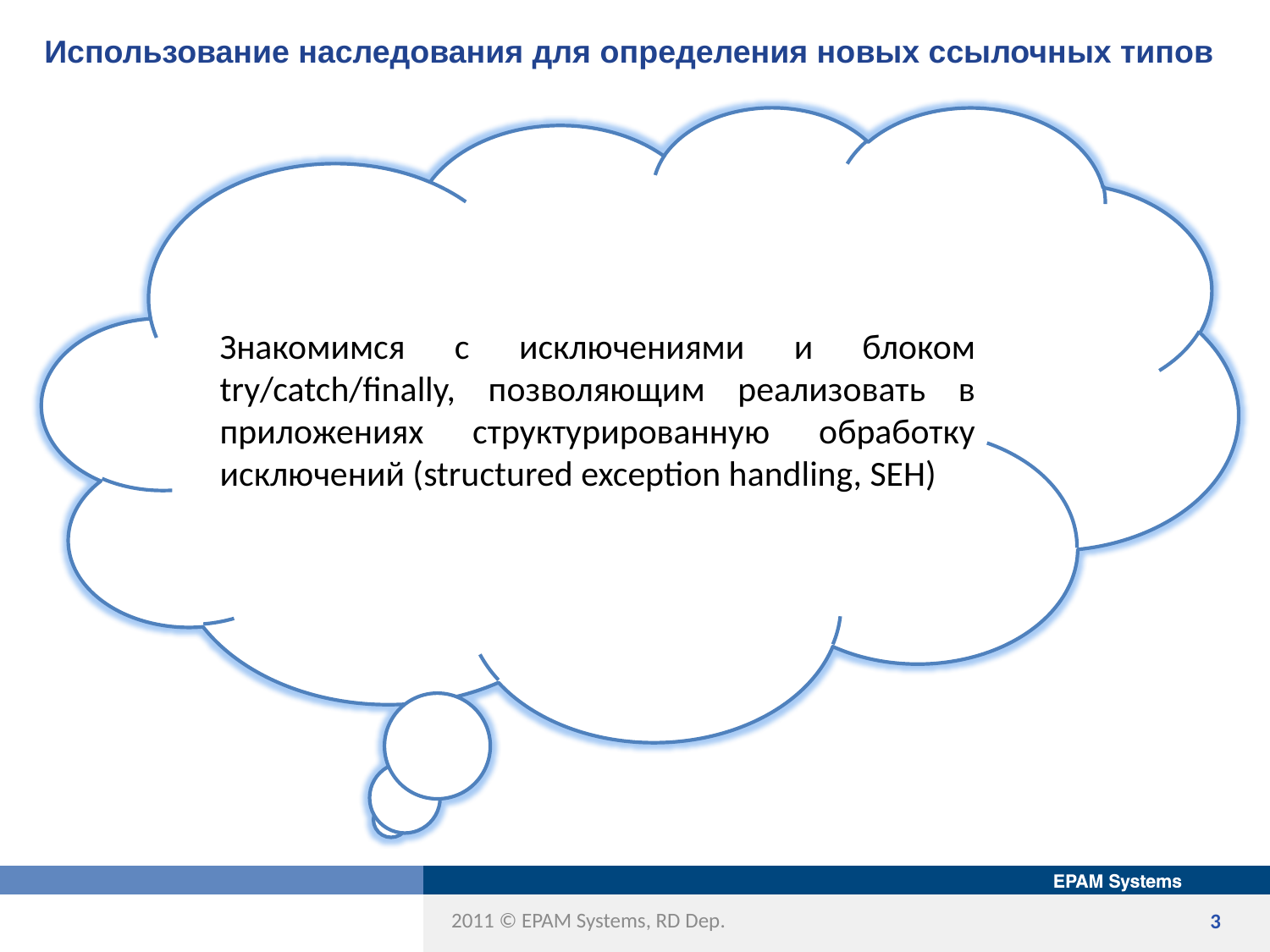

# Использование наследования для определения новых ссылочных типов

Знакомимся с исключениями и блоком try/catch/finally, позволяющим реализовать в приложениях структурированную обработку исключений (structured exception handling, SEH)